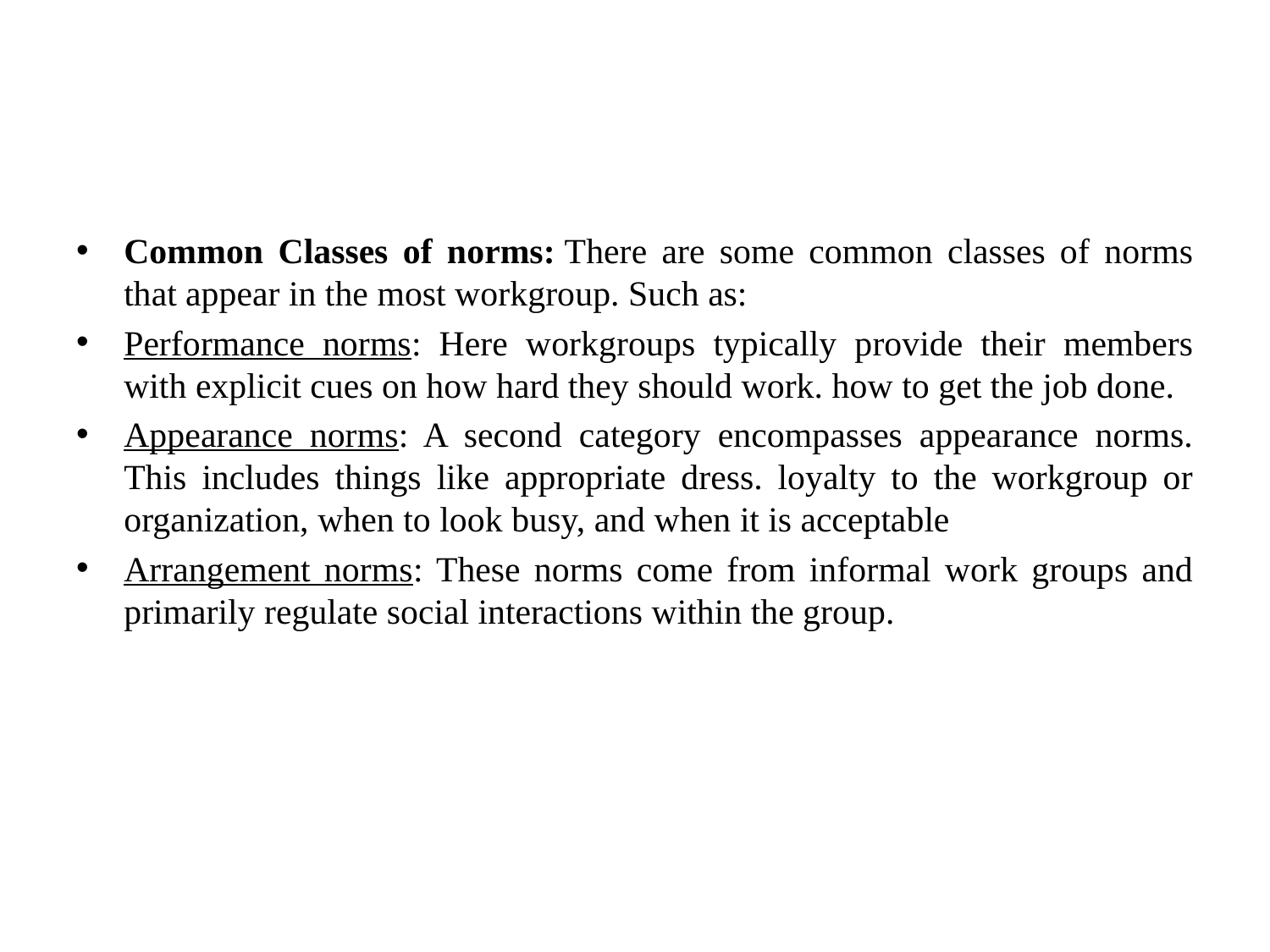

#
Common Classes of norms: There are some common classes of norms that appear in the most workgroup. Such as:
Performance norms: Here workgroups typically provide their members with explicit cues on how hard they should work. how to get the job done.
Appearance norms: A second category encompasses appearance norms. This includes things like appropriate dress. loyalty to the workgroup or organization, when to look busy, and when it is acceptable
Arrangement norms: These norms come from informal work groups and primarily regulate social interactions within the group.